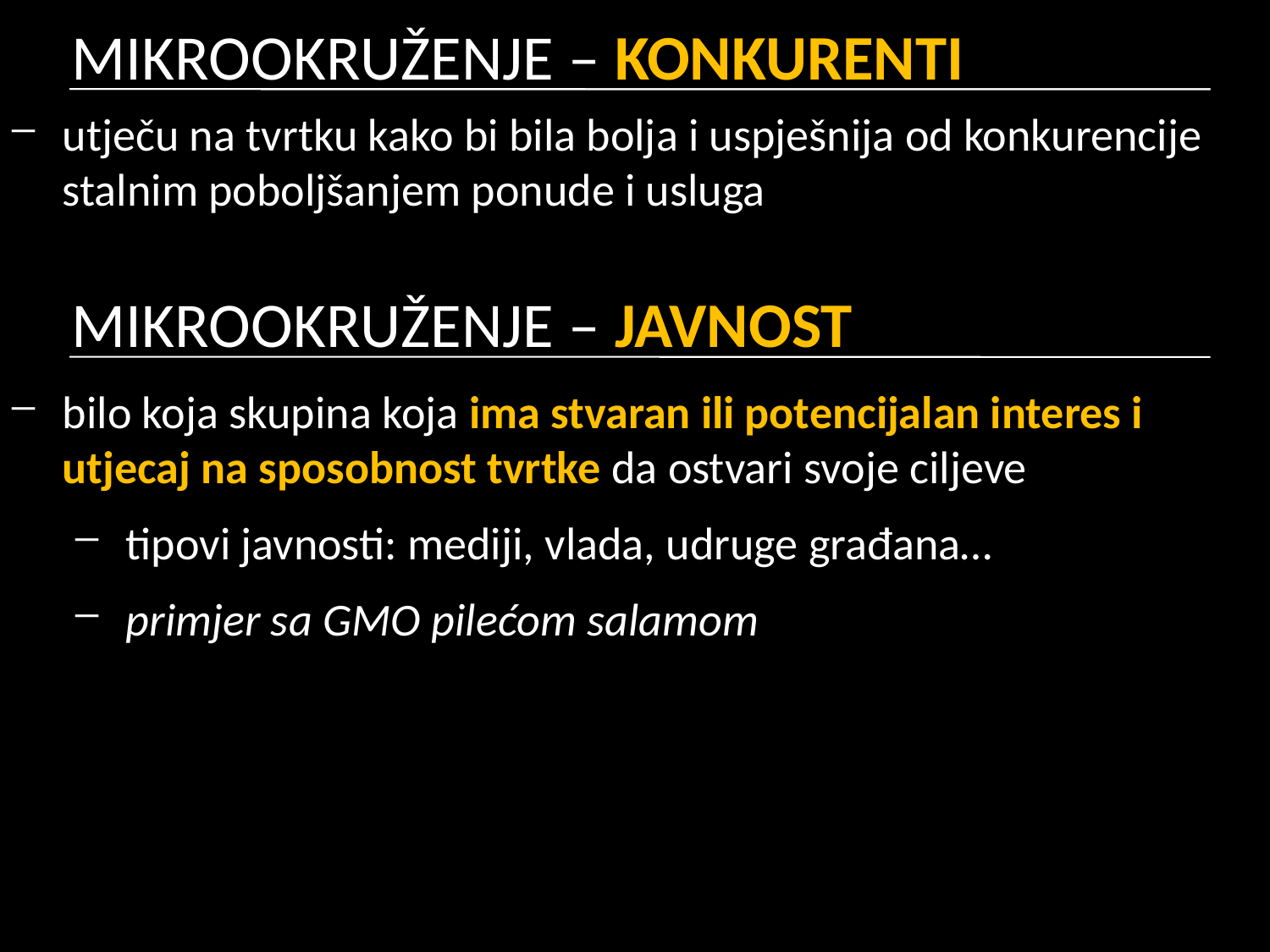

# MIKROOKRUŽENJE – KONKURENTI
utječu na tvrtku kako bi bila bolja i uspješnija od konkurencije stalnim poboljšanjem ponude i usluga
MIKROOKRUŽENJE – JAVNOST
bilo koja skupina koja ima stvaran ili potencijalan interes i utjecaj na sposobnost tvrtke da ostvari svoje ciljeve
tipovi javnosti: mediji, vlada, udruge građana…
primjer sa GMO pilećom salamom